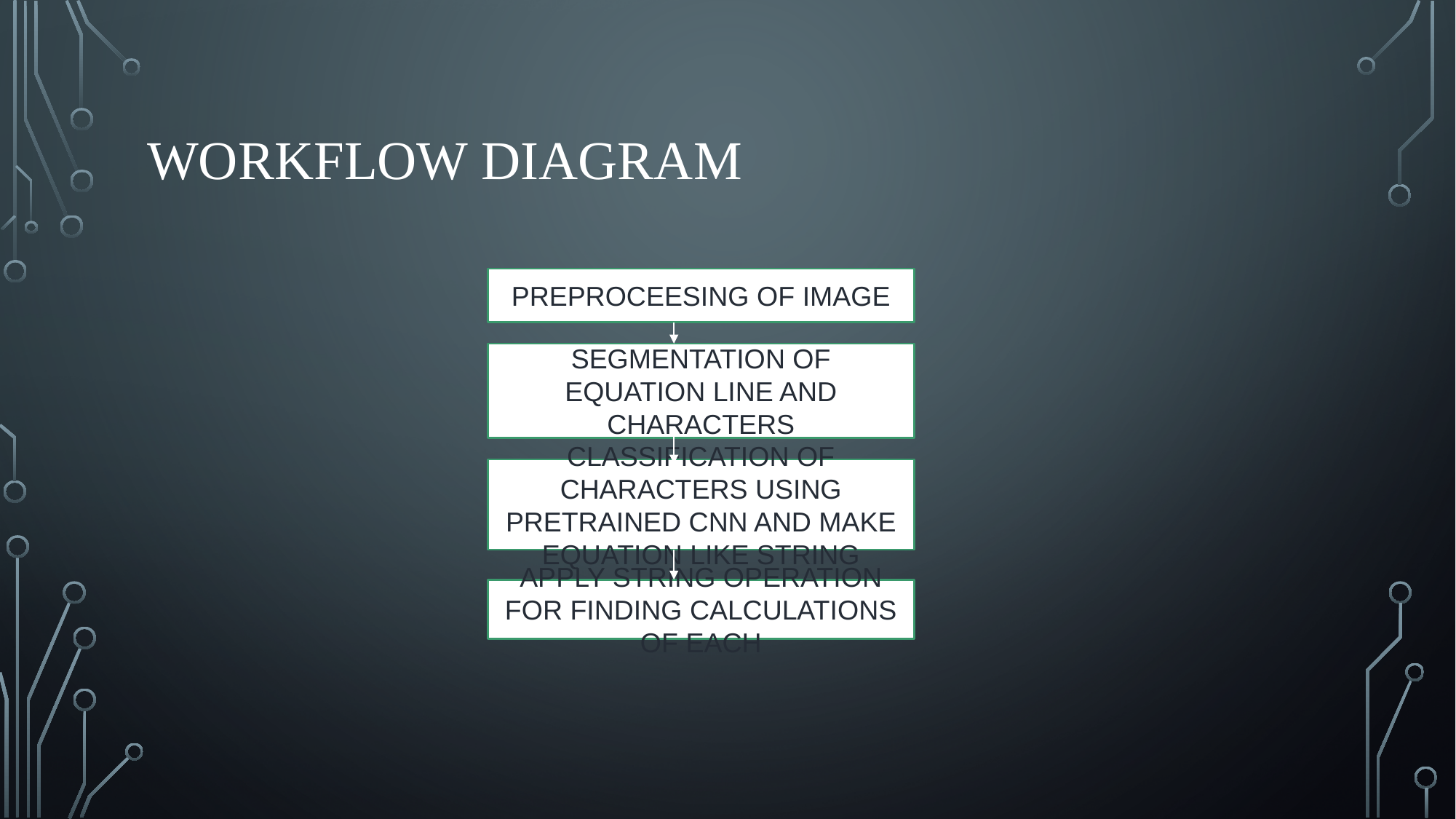

# WORKFLOW DIAGRAM

PREPROCEESING OF IMAGE
SEGMENTATION OF EQUATION LINE AND CHARACTERS
CLASSIFICATION OF CHARACTERS USING PRETRAINED CNN AND MAKE EQUATION LIKE STRING
APPLY STRING OPERATION FOR FINDING CALCULATIONS OF EACH